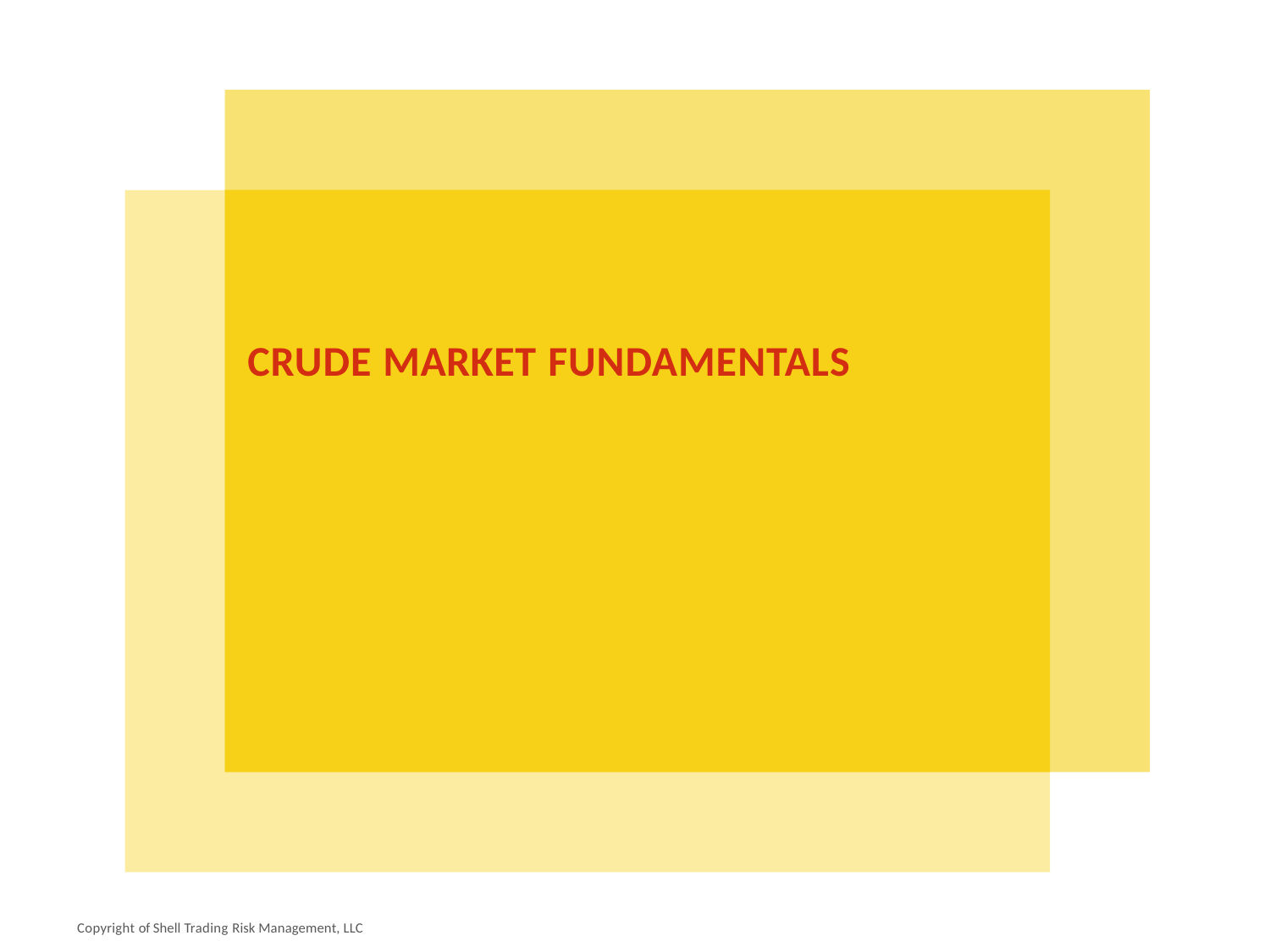

# CRUDE MARKET FUNDAMENTALS
Copyright of Shell Trading Risk Management, LLC